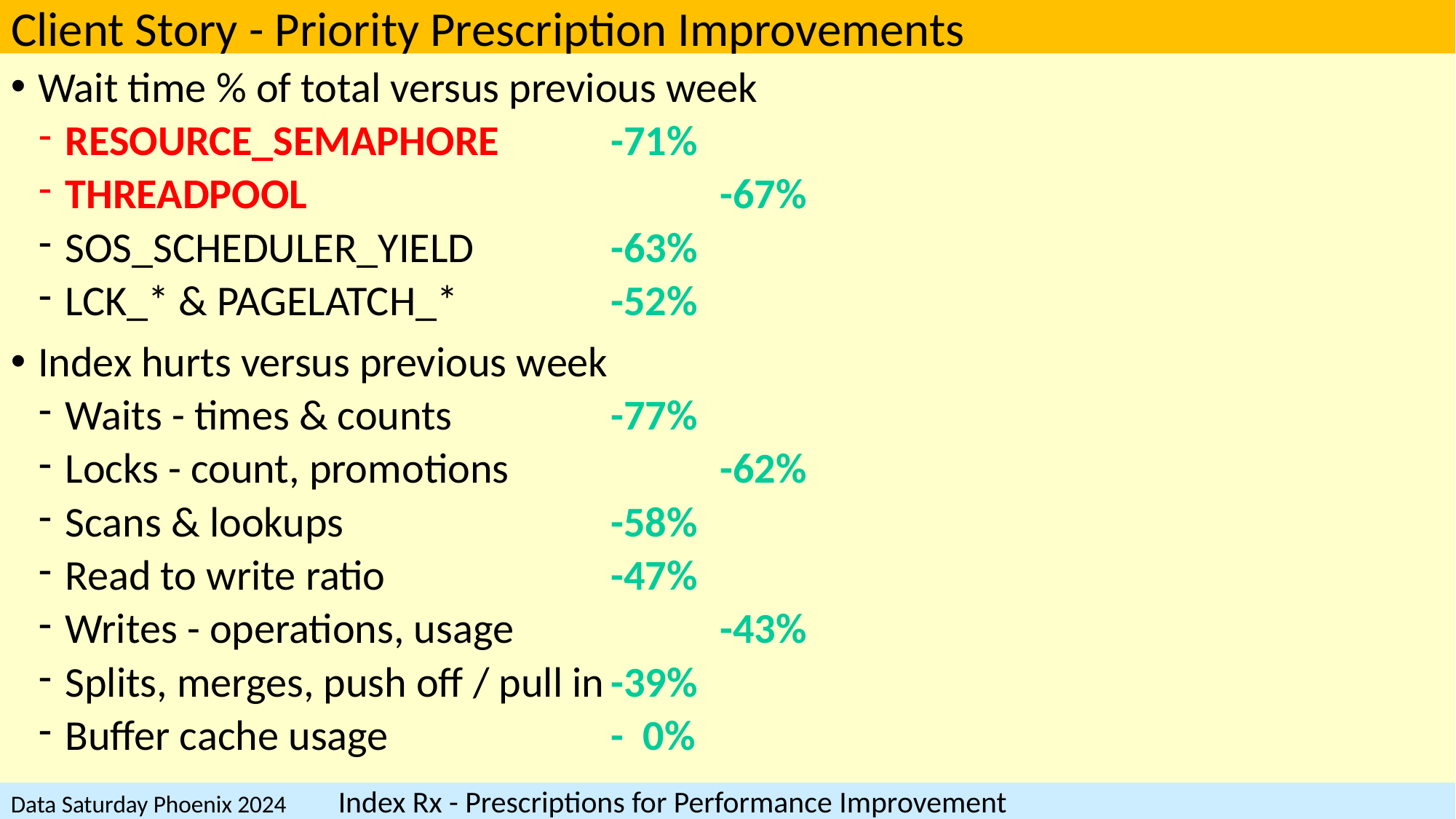

# Client Story - Priority Prescription Improvements
Wait time % of total versus previous week
RESOURCE_SEMAPHORE		-71%
THREADPOOL				-67%
SOS_SCHEDULER_YIELD		-63%
LCK_* & PAGELATCH_*		-52%
Index hurts versus previous week
Waits - times & counts		-77%
Locks - count, promotions		-62%
Scans & lookups			-58%
Read to write ratio			-47%
Writes - operations, usage		-43%
Splits, merges, push off / pull in	-39%
Buffer cache usage			-  0%